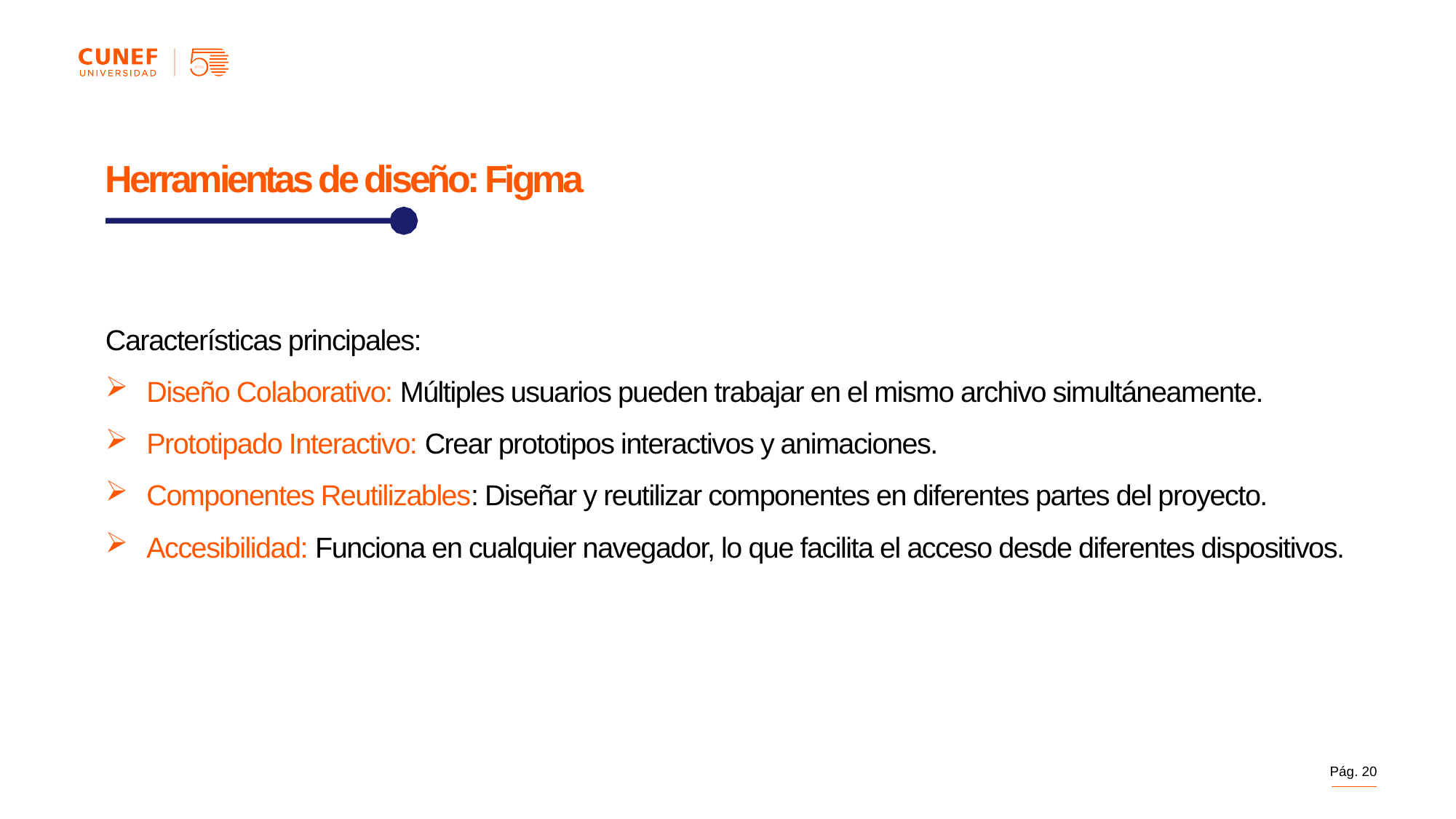

Herramientas de diseño: Figma

Características principales:
Diseño Colaborativo: Múltiples usuarios pueden trabajar en el mismo archivo simultáneamente.
Prototipado Interactivo: Crear prototipos interactivos y animaciones.
Componentes Reutilizables: Diseñar y reutilizar componentes en diferentes partes del proyecto.
Accesibilidad: Funciona en cualquier navegador, lo que facilita el acceso desde diferentes dispositivos.